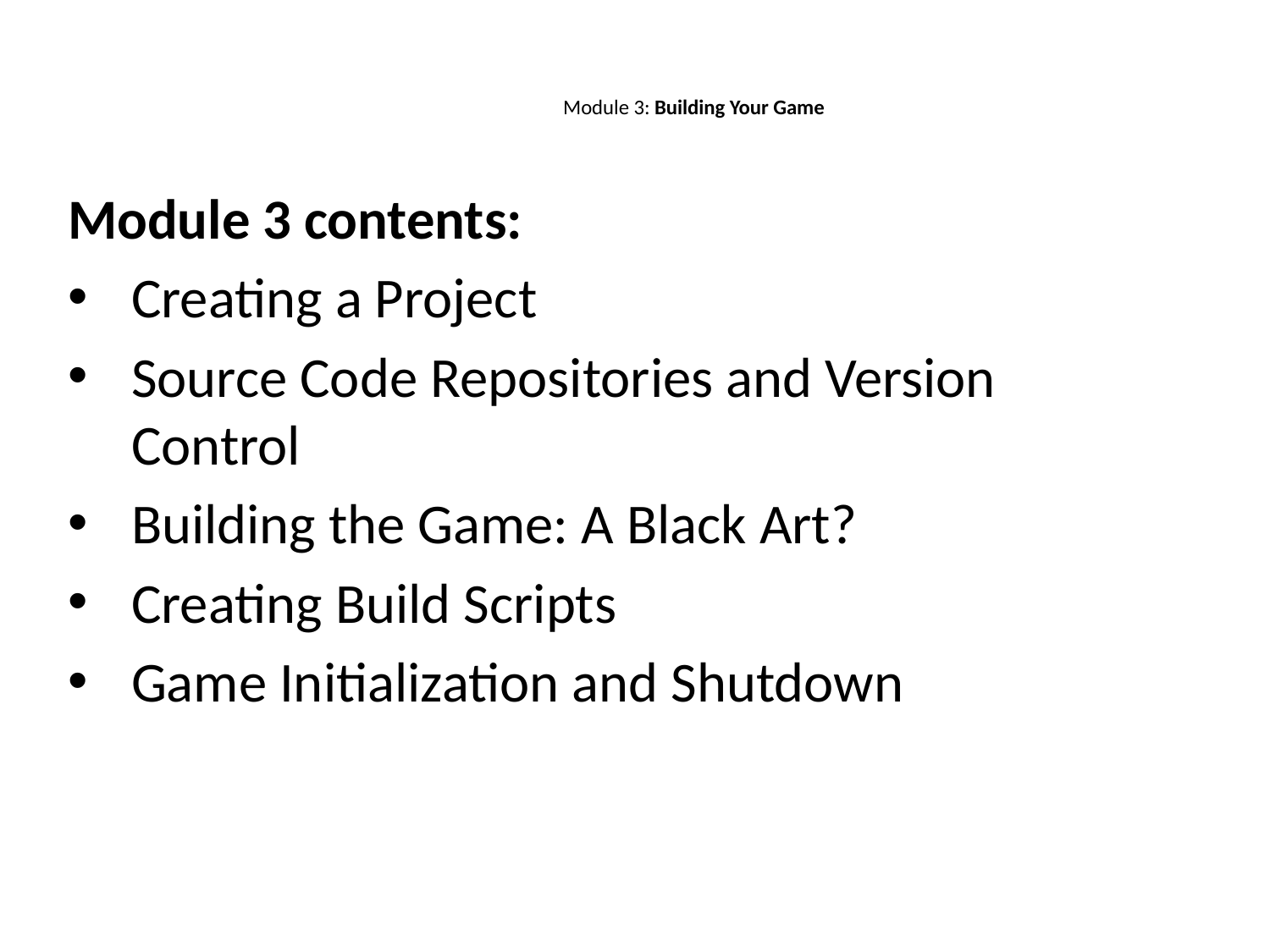

# Module 3: Building Your Game
Module 3 contents:
Creating a Project
Source Code Repositories and Version Control
Building the Game: A Black Art?
Creating Build Scripts
Game Initialization and Shutdown